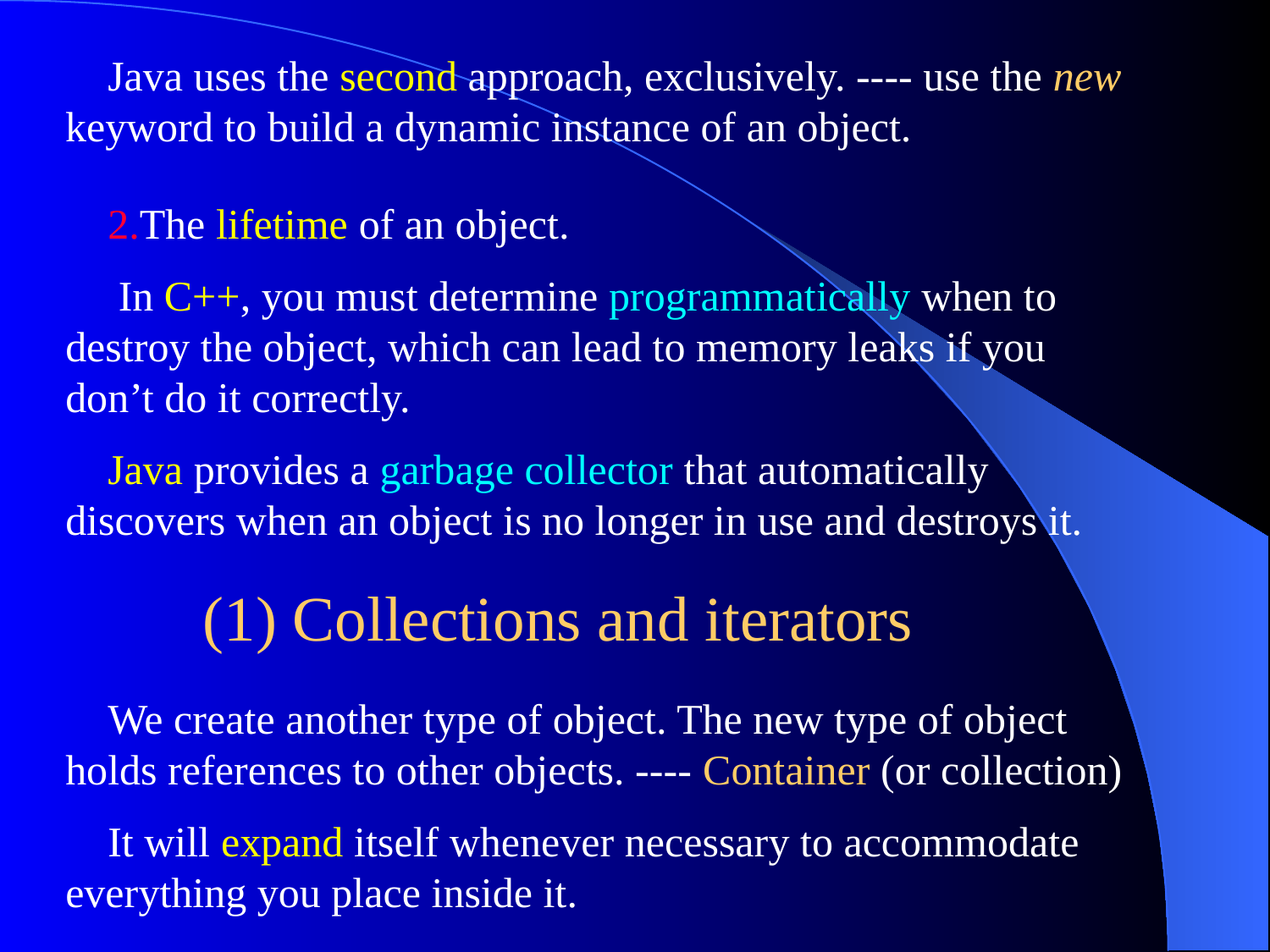

Java uses the second approach, exclusively. ---- use the new keyword to build a dynamic instance of an object.
    2.The lifetime of an object.
     In C++, you must determine programmatically when to destroy the object, which can lead to memory leaks if you don’t do it correctly.
    Java provides a garbage collector that automatically discovers when an object is no longer in use and destroys it.
(1) Collections and iterators
    We create another type of object. The new type of object holds references to other objects. ---- Container (or collection)
    It will expand itself whenever necessary to accommodate everything you place inside it.